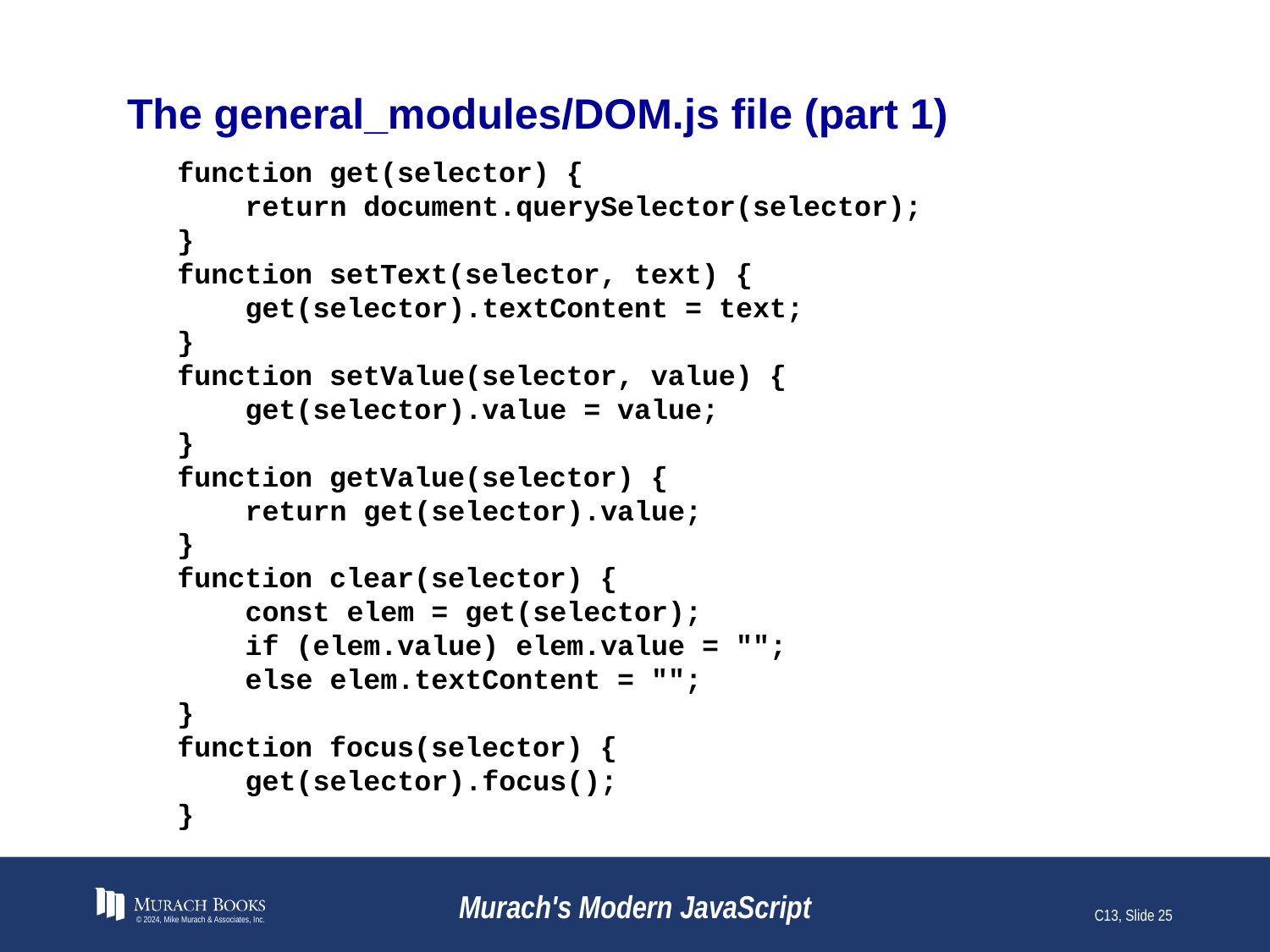

# The general_modules/DOM.js file (part 1)
function get(selector) {
    return document.querySelector(selector);
}
function setText(selector, text) {
    get(selector).textContent = text;
}
function setValue(selector, value) {
    get(selector).value = value;
}
function getValue(selector) {
    return get(selector).value;
}
function clear(selector) {
    const elem = get(selector);
    if (elem.value) elem.value = "";
    else elem.textContent = "";
}
function focus(selector) {
    get(selector).focus();
}

© 2024, Mike Murach & Associates, Inc.
Murach's Modern JavaScript

C13, Slide 25